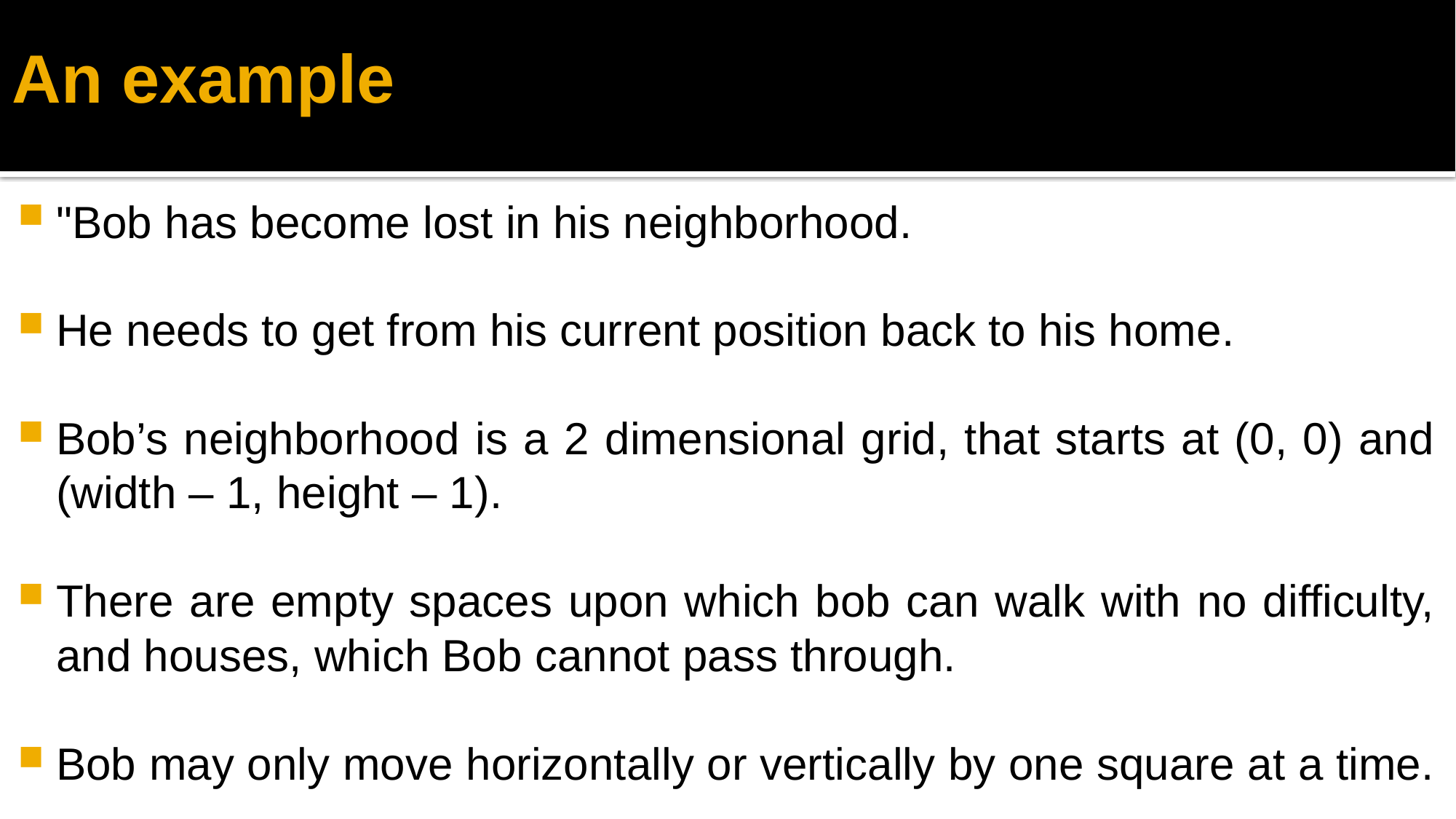

# An example
"Bob has become lost in his neighborhood.

He needs to get from his current position back to his home.

Bob’s neighborhood is a 2 dimensional grid, that starts at (0, 0) and (width – 1, height – 1).

There are empty spaces upon which bob can walk with no difficulty, and houses, which Bob cannot pass through.

Bob may only move horizontally or vertically by one square at a time.